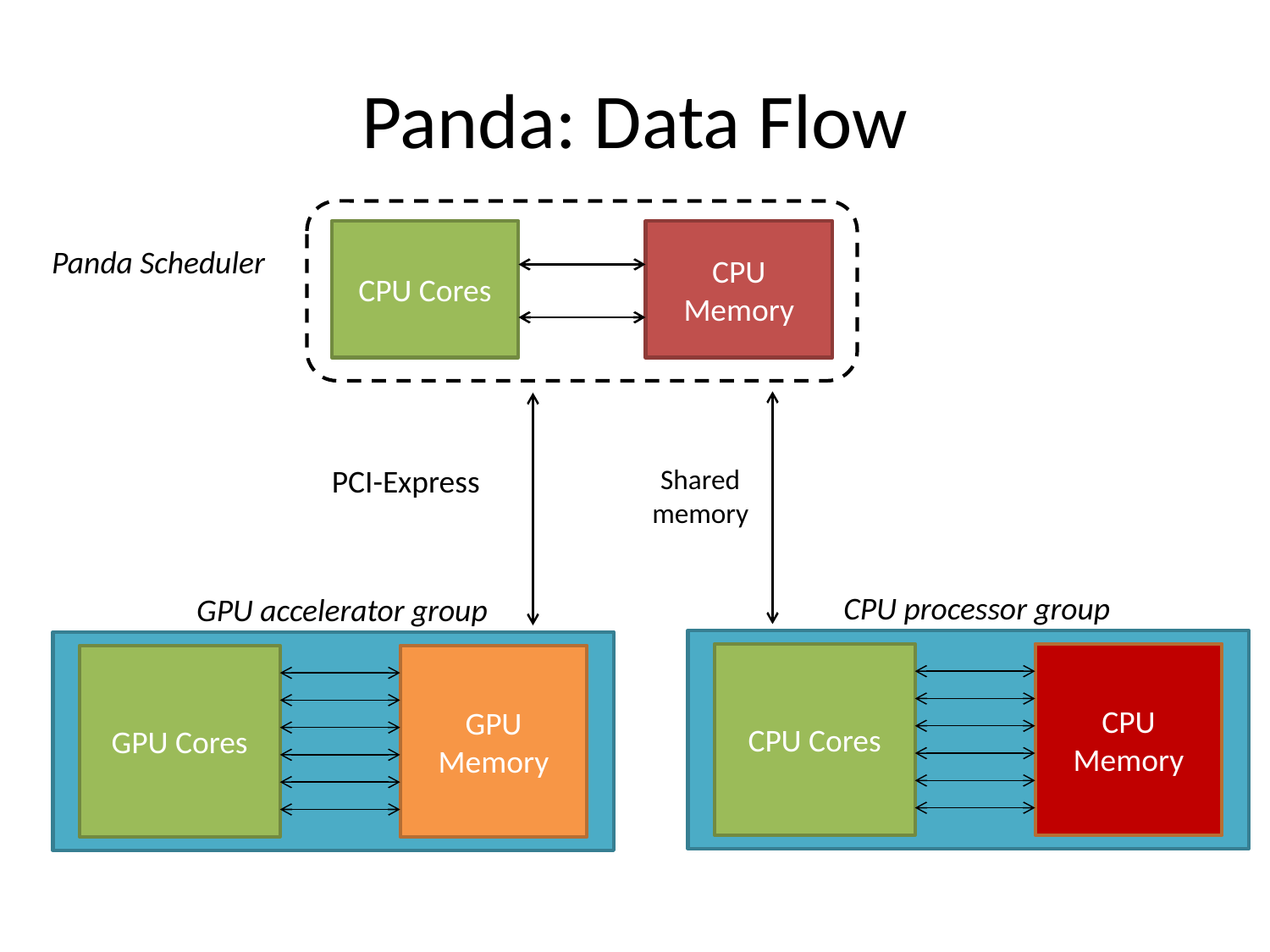

# Panda: Data Flow

CPU Cores
CPU Memory
Panda Scheduler
PCI-Express
Shared memory
CPU processor group
GPU accelerator group

CPU Cores
CPU
Memory
GPU Cores
GPU Memory